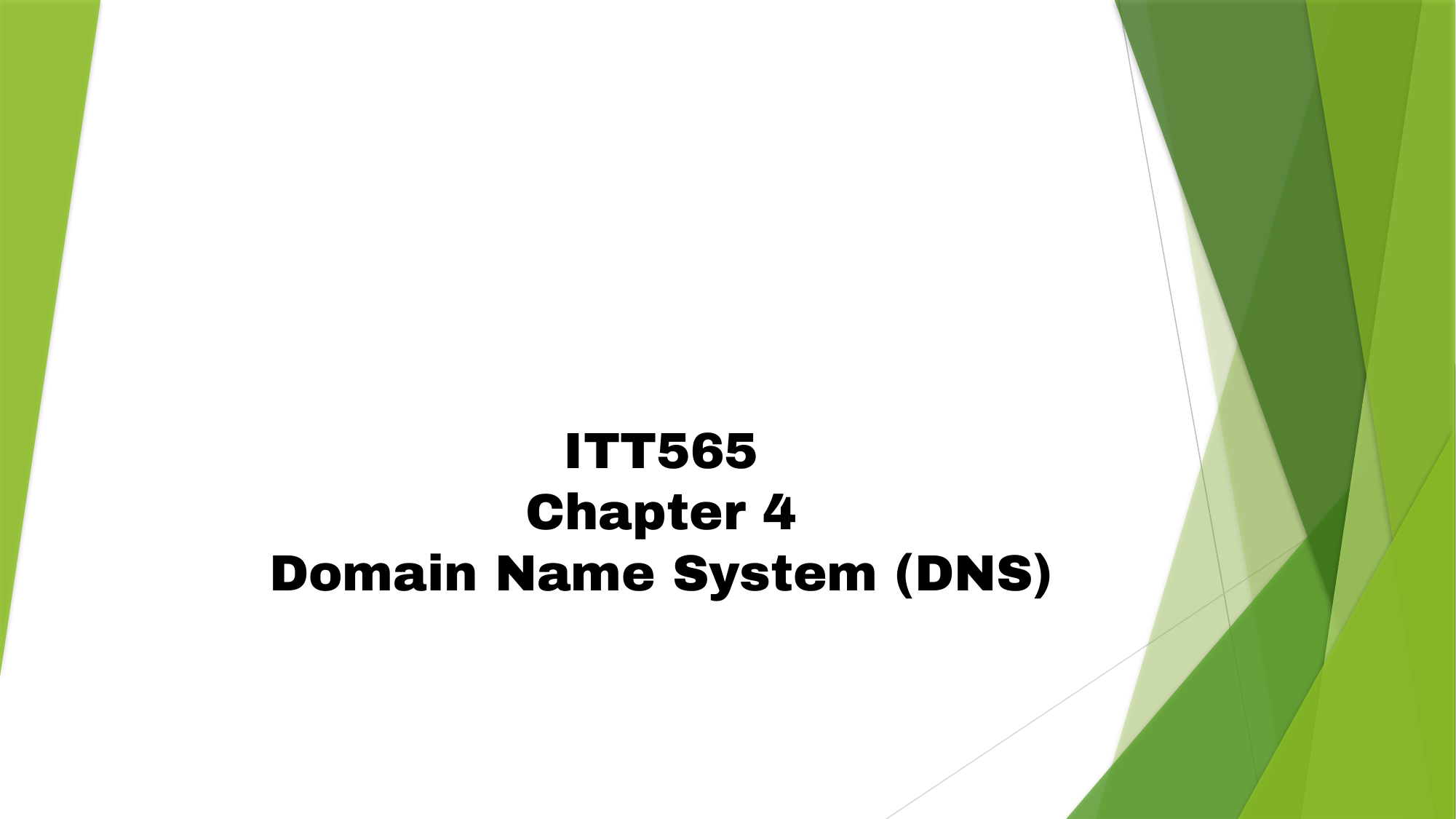

# ITT565 Chapter 4 Domain Name System (DNS)